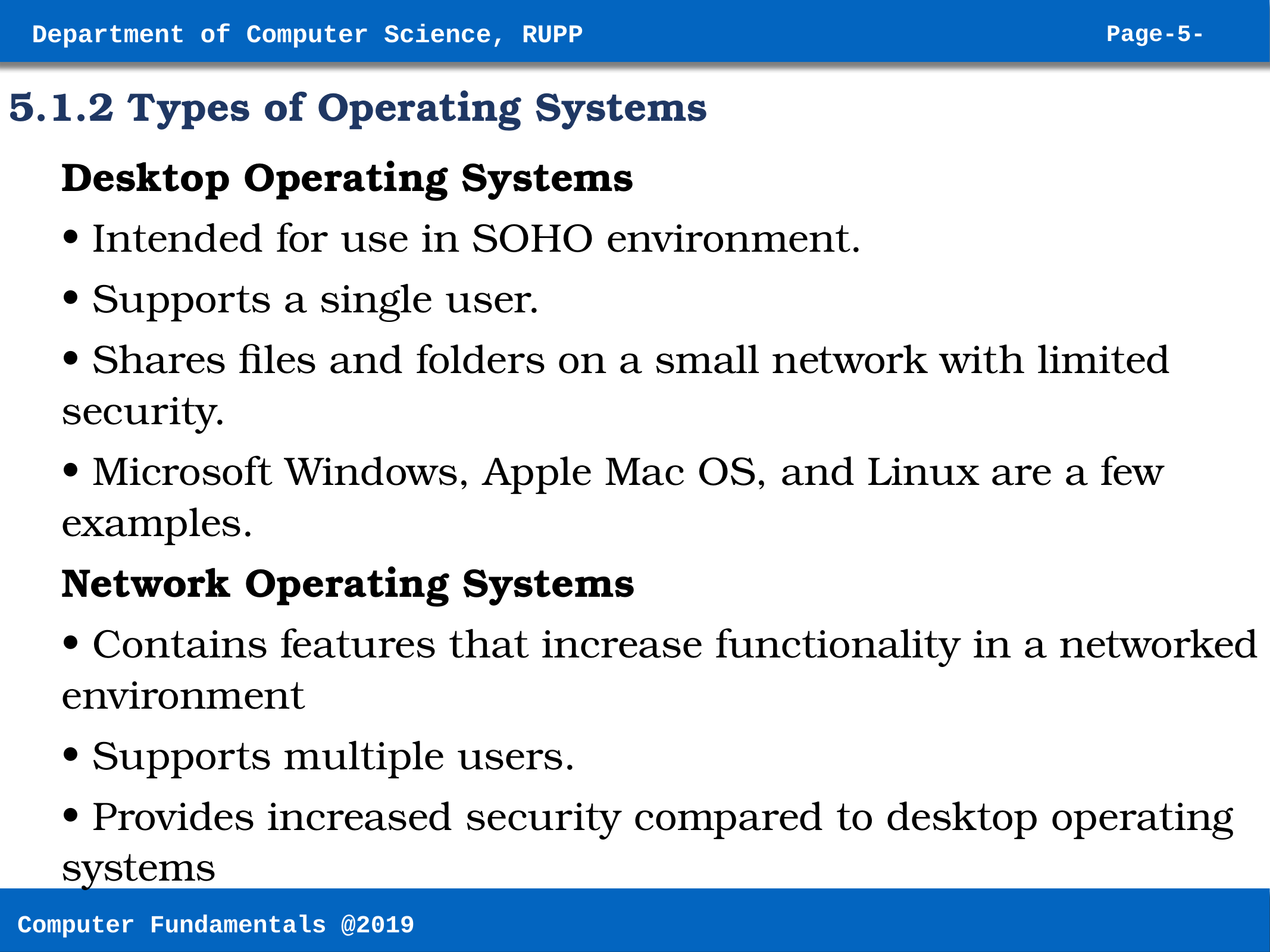

5.1.2 Types of Operating Systems
Desktop Operating Systems
• Intended for use in SOHO environment.
• Supports a single user.
• Shares files and folders on a small network with limited security.
• Microsoft Windows, Apple Mac OS, and Linux are a few examples.
Network Operating Systems
• Contains features that increase functionality in a networked environment
• Supports multiple users.
• Provides increased security compared to desktop operating systems